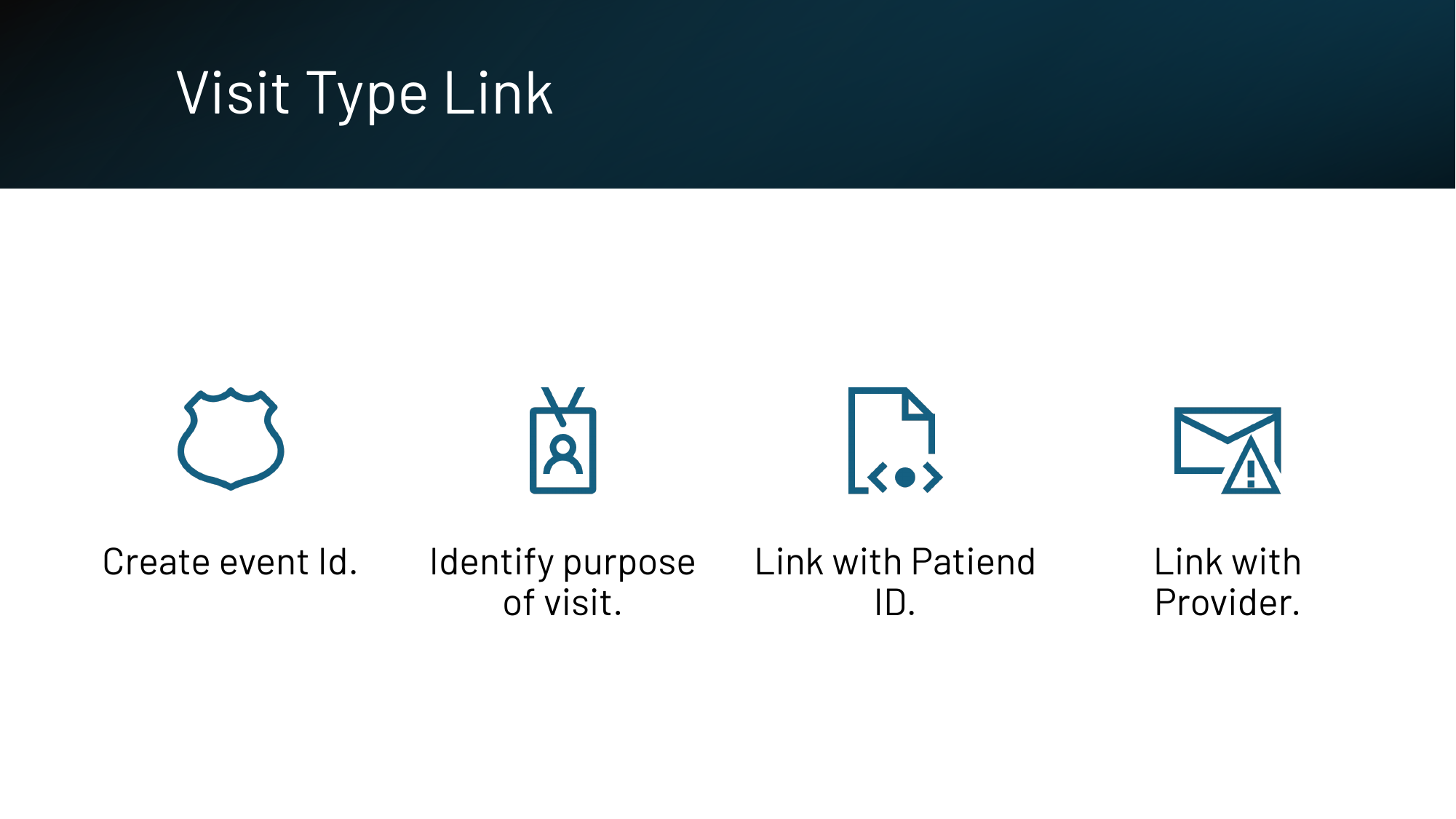

# Visit Type Link
Create event Id.
Identify purpose of visit.
Link with Patiend ID.
Link with Provider.